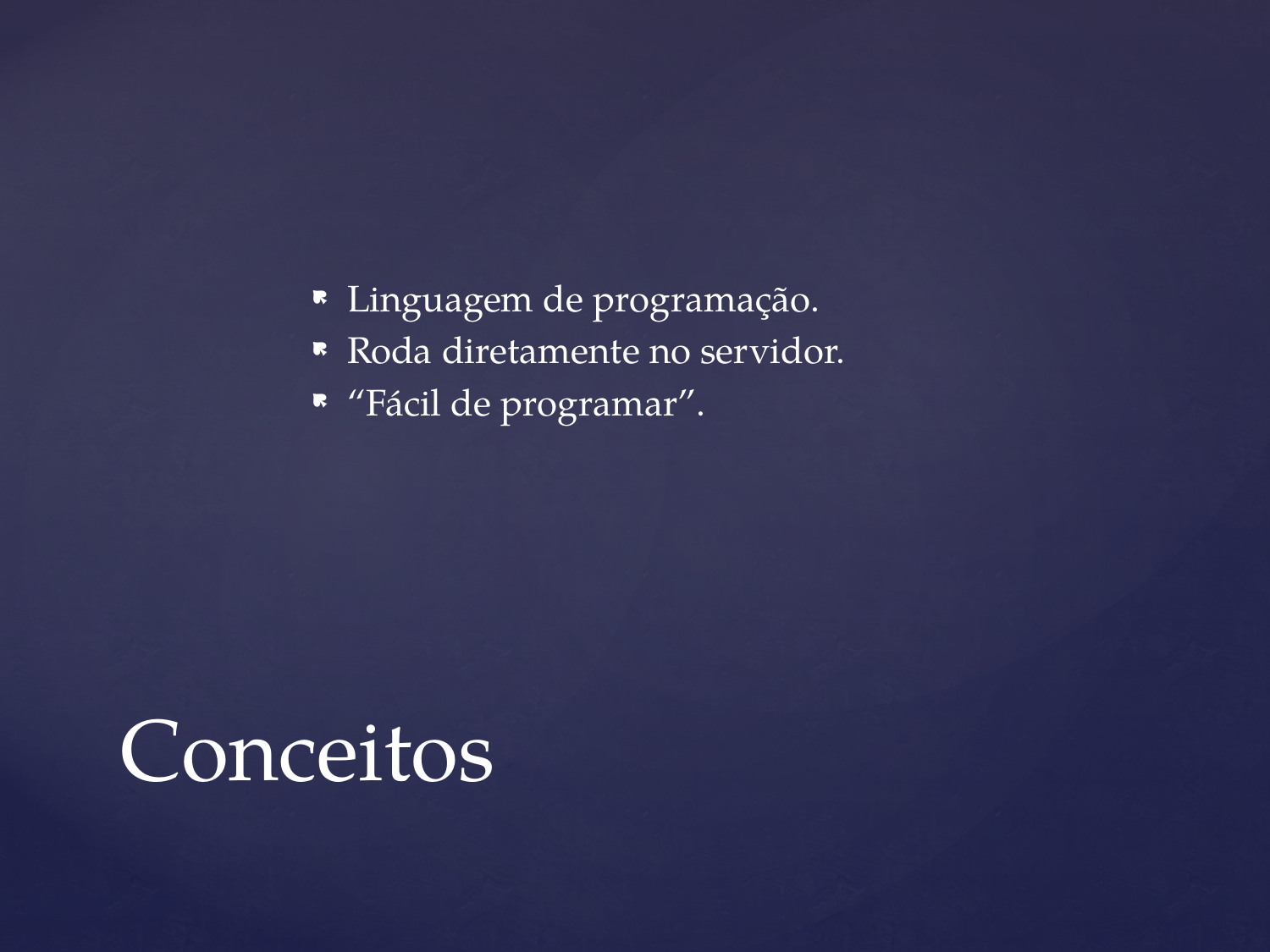

Linguagem de programação.
Roda diretamente no servidor.
“Fácil de programar”.
# Conceitos